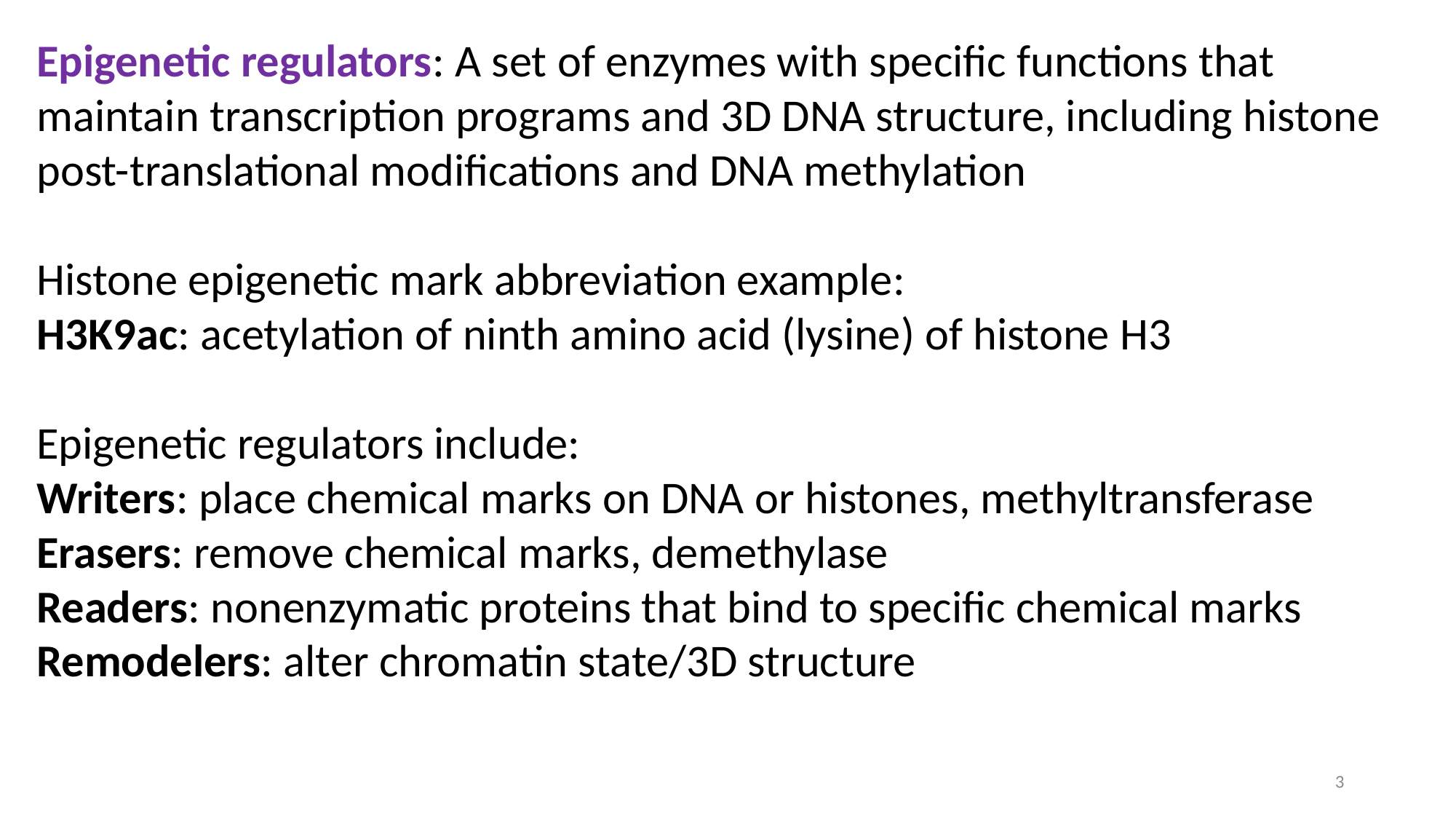

Epigenetic regulators: A set of enzymes with specific functions that maintain transcription programs and 3D DNA structure, including histone post-translational modifications and DNA methylation

Histone epigenetic mark abbreviation example:
H3K9ac: acetylation of ninth amino acid (lysine) of histone H3

Epigenetic regulators include:
Writers: place chemical marks on DNA or histones, methyltransferase
Erasers: remove chemical marks, demethylase
Readers: nonenzymatic proteins that bind to specific chemical marks
Remodelers: alter chromatin state/3D structure
3